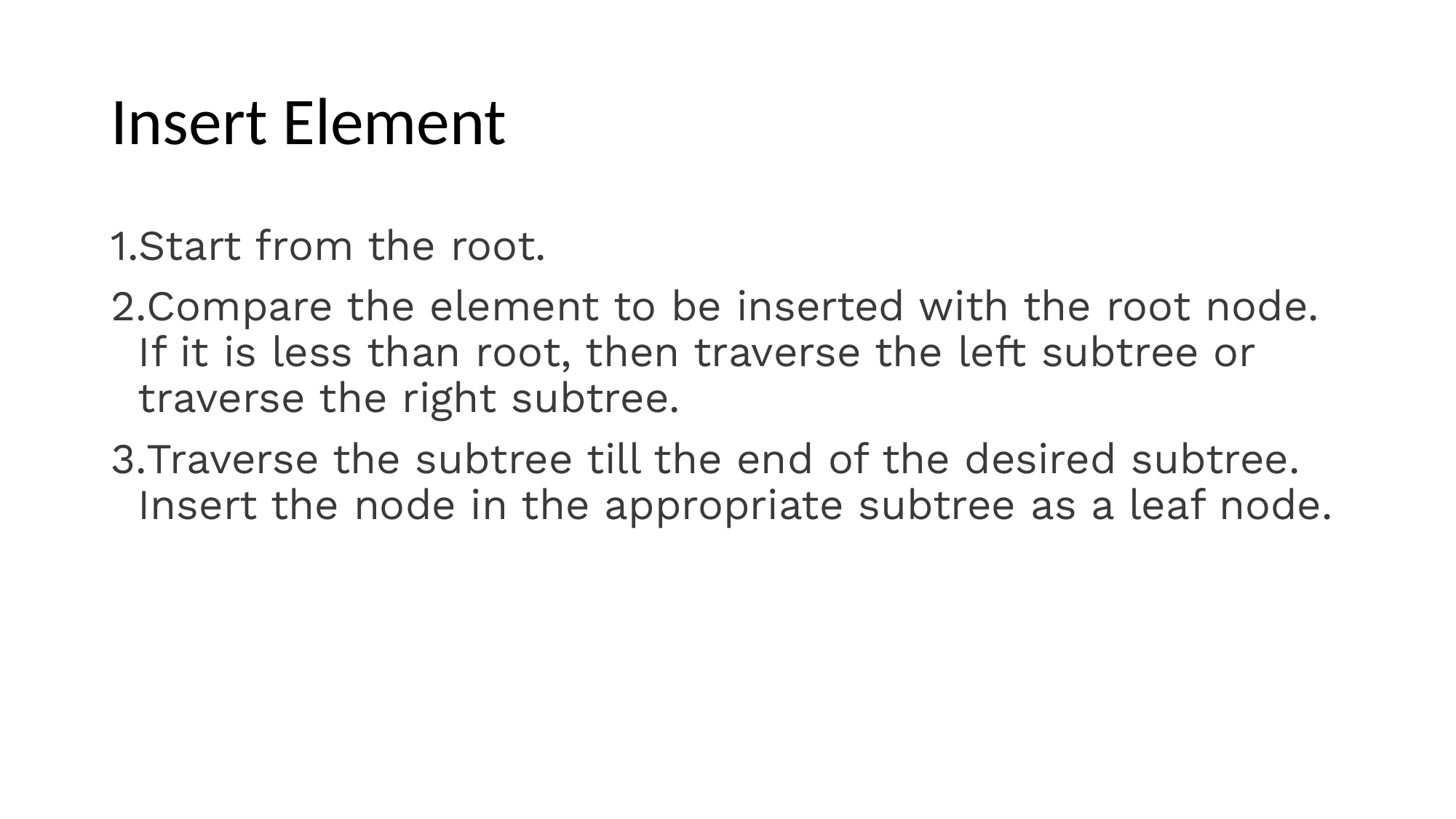

# Insert Element
Start from the root.
Compare the element to be inserted with the root node. If it is less than root, then traverse the left subtree or traverse the right subtree.
Traverse the subtree till the end of the desired subtree. Insert the node in the appropriate subtree as a leaf node.